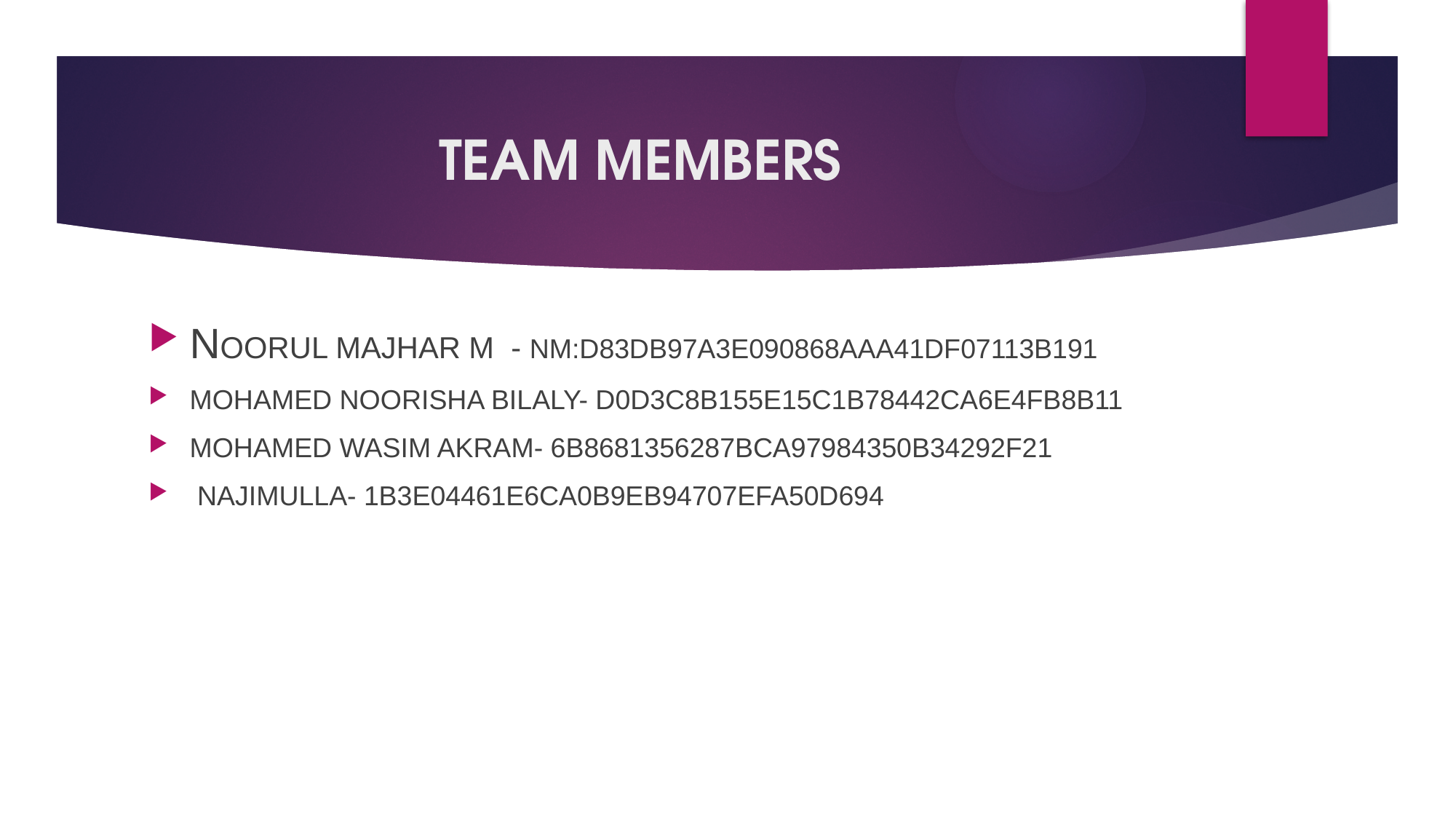

# TEAM MEMBERS
NOORUL MAJHAR M  - NM:D83DB97A3E090868AAA41DF07113B191
MOHAMED NOORISHA BILALY- D0D3C8B155E15C1B78442CA6E4FB8B11
MOHAMED WASIM AKRAM- 6B8681356287BCA97984350B34292F21
 NAJIMULLA- 1B3E04461E6CA0B9EB94707EFA50D694